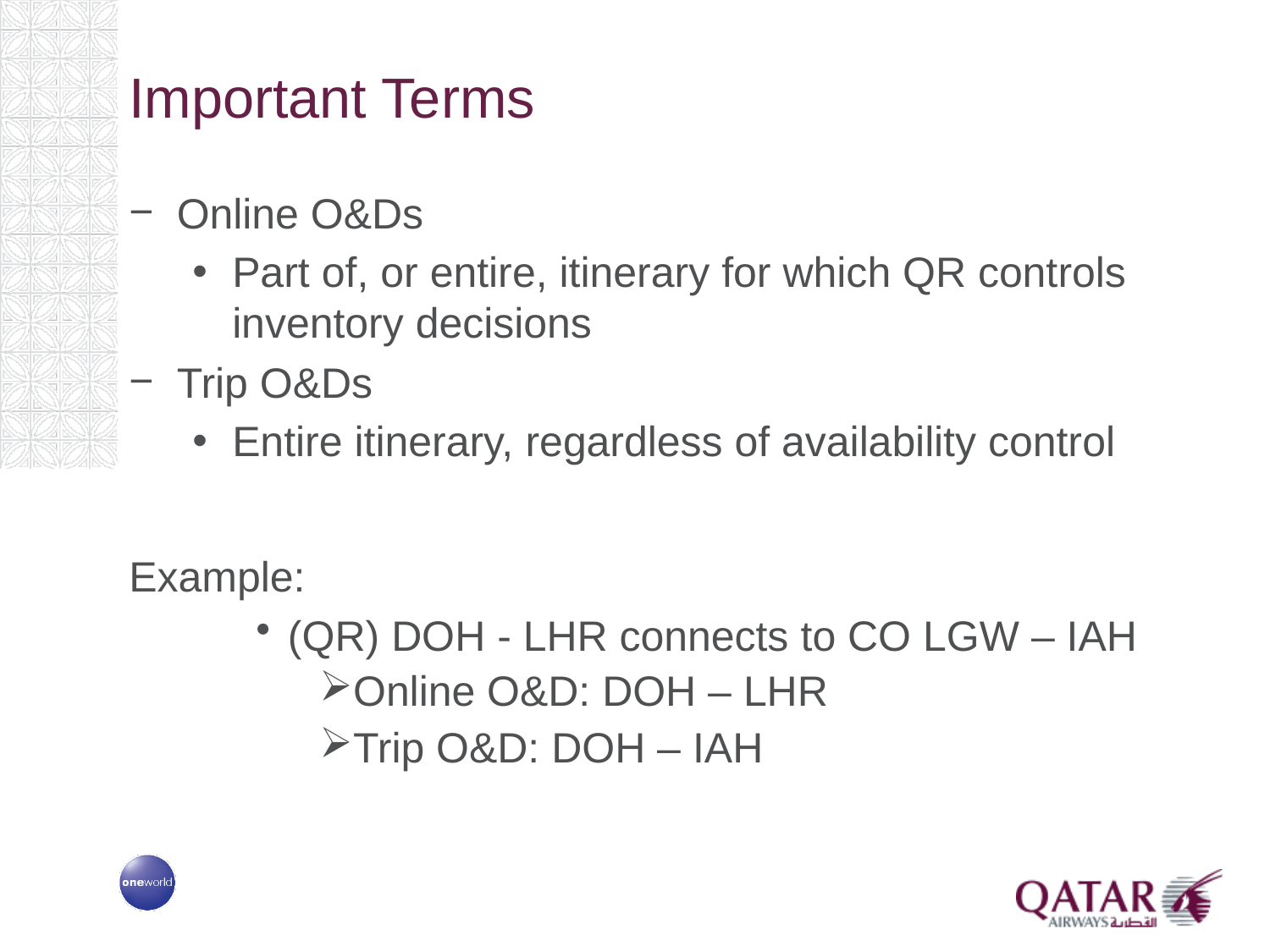

# Important Terms

Online O&Ds
Part of, or entire, itinerary for which QR controls inventory decisions
Trip O&Ds
Entire itinerary, regardless of availability control

Example:
(QR) DOH - LHR connects to CO LGW – IAH
Online O&D: DOH – LHR
Trip O&D: DOH – IAH